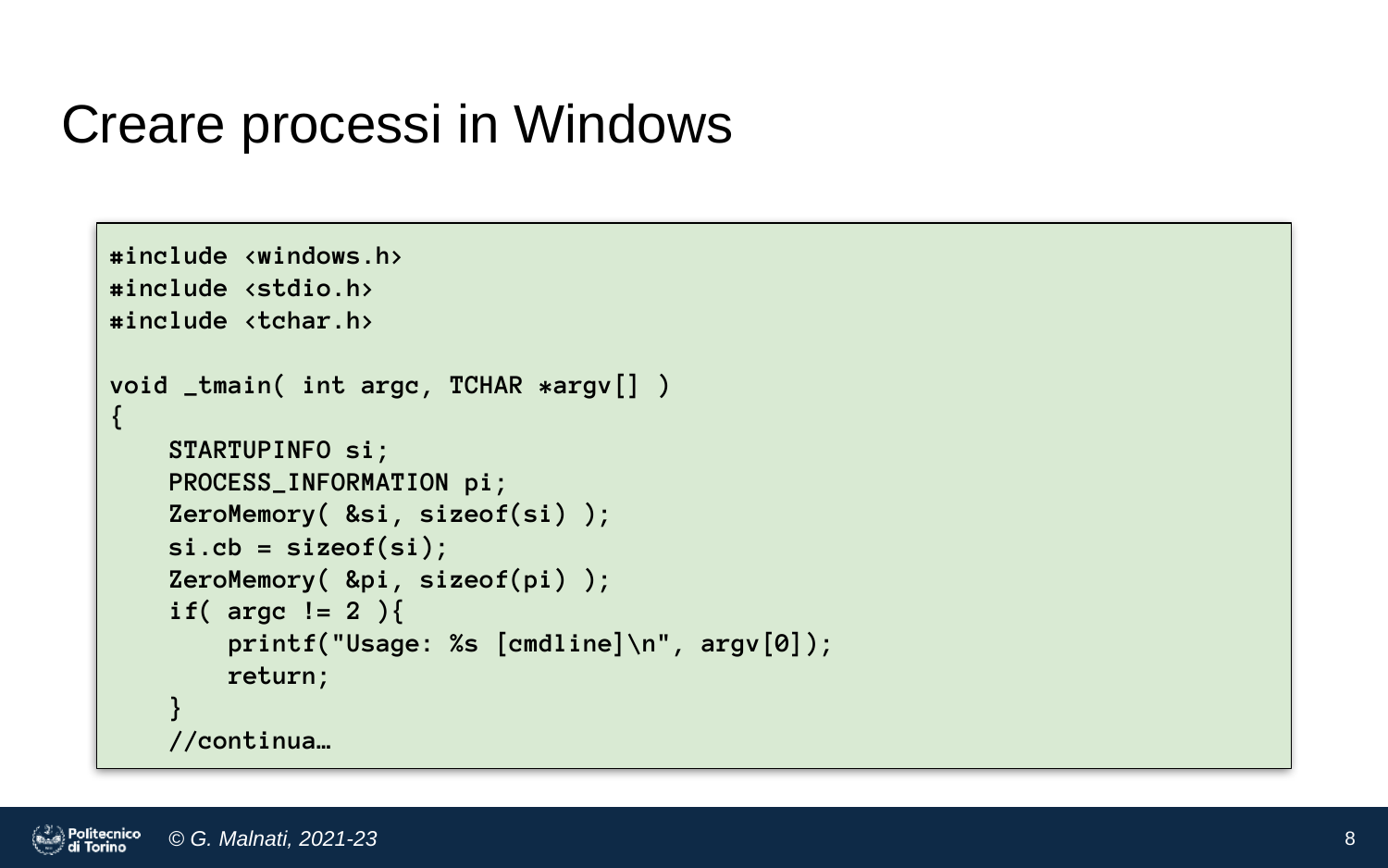

# Creare processi in Windows
#include <windows.h>
#include <stdio.h>
#include <tchar.h>

void _tmain( int argc, TCHAR *argv[] )
{
    STARTUPINFO si;
    PROCESS_INFORMATION pi;
    ZeroMemory( &si, sizeof(si) );
    si.cb = sizeof(si);
    ZeroMemory( &pi, sizeof(pi) );
    if( argc != 2 ){
        printf("Usage: %s [cmdline]\n", argv[0]);
        return;
    }
    //continua…
8